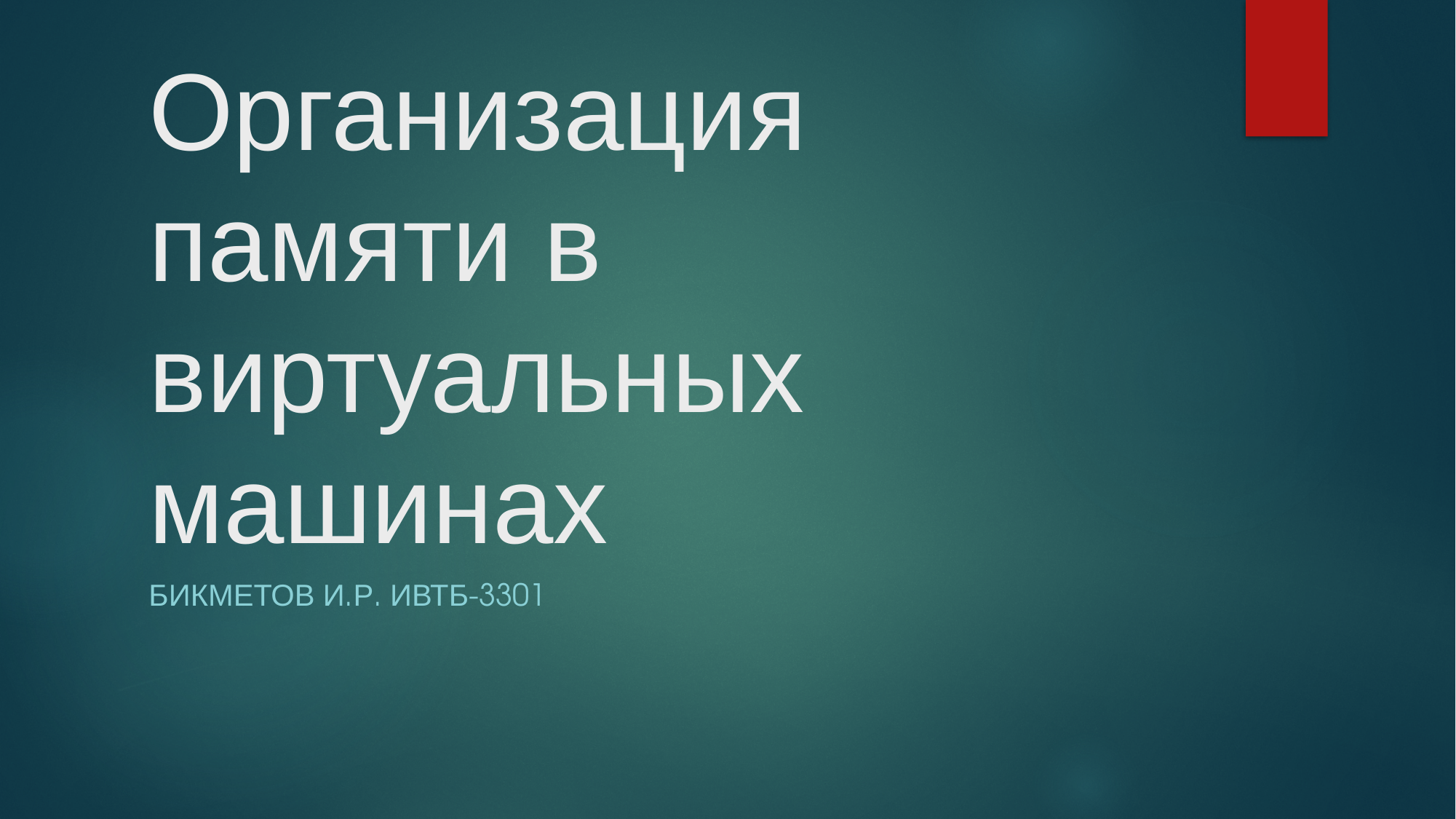

# Организация памяти в виртуальных машинах
Бикметов И.Р. ИВТб-3301